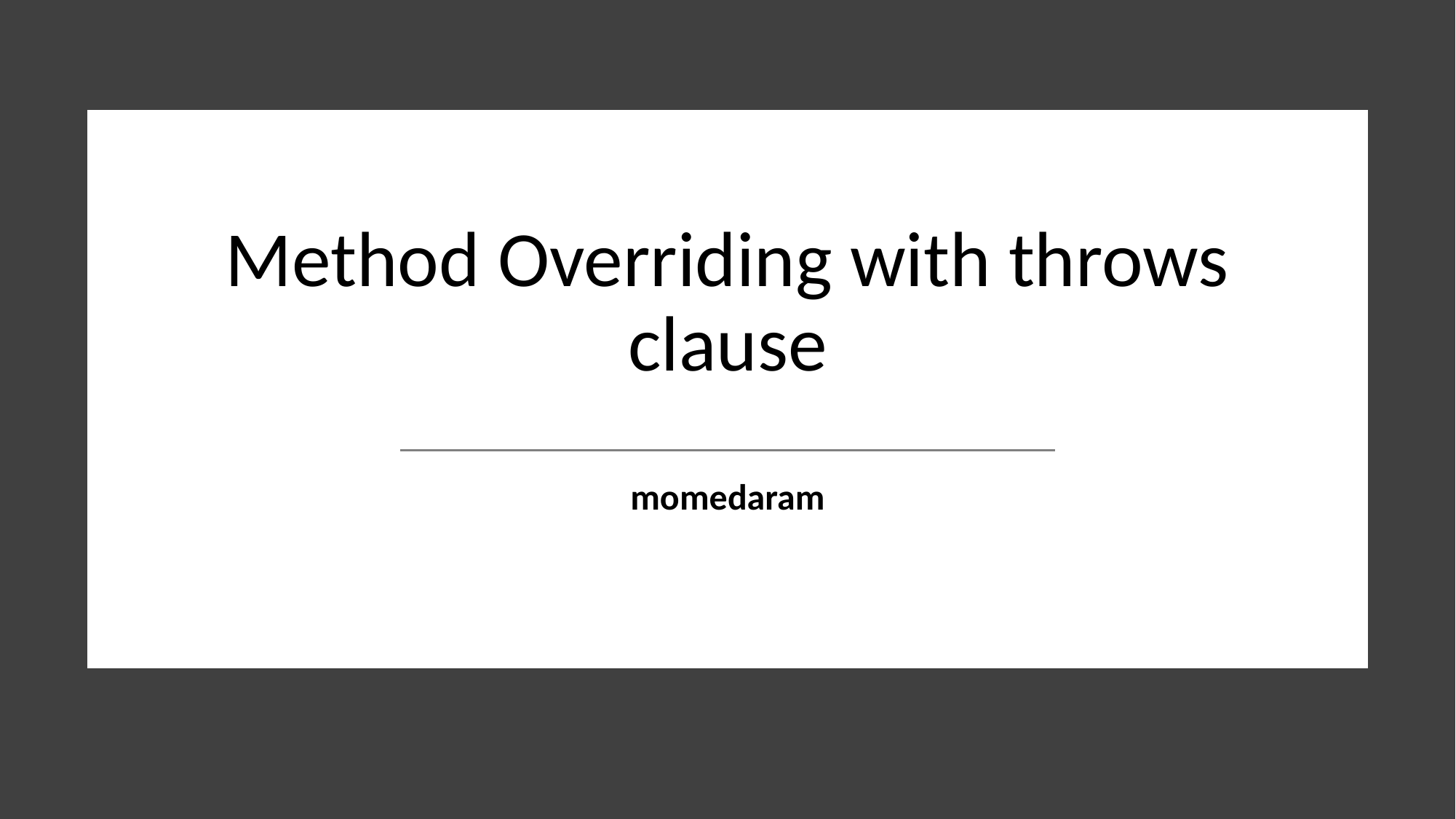

# Method Overriding with throws clause
momedaram